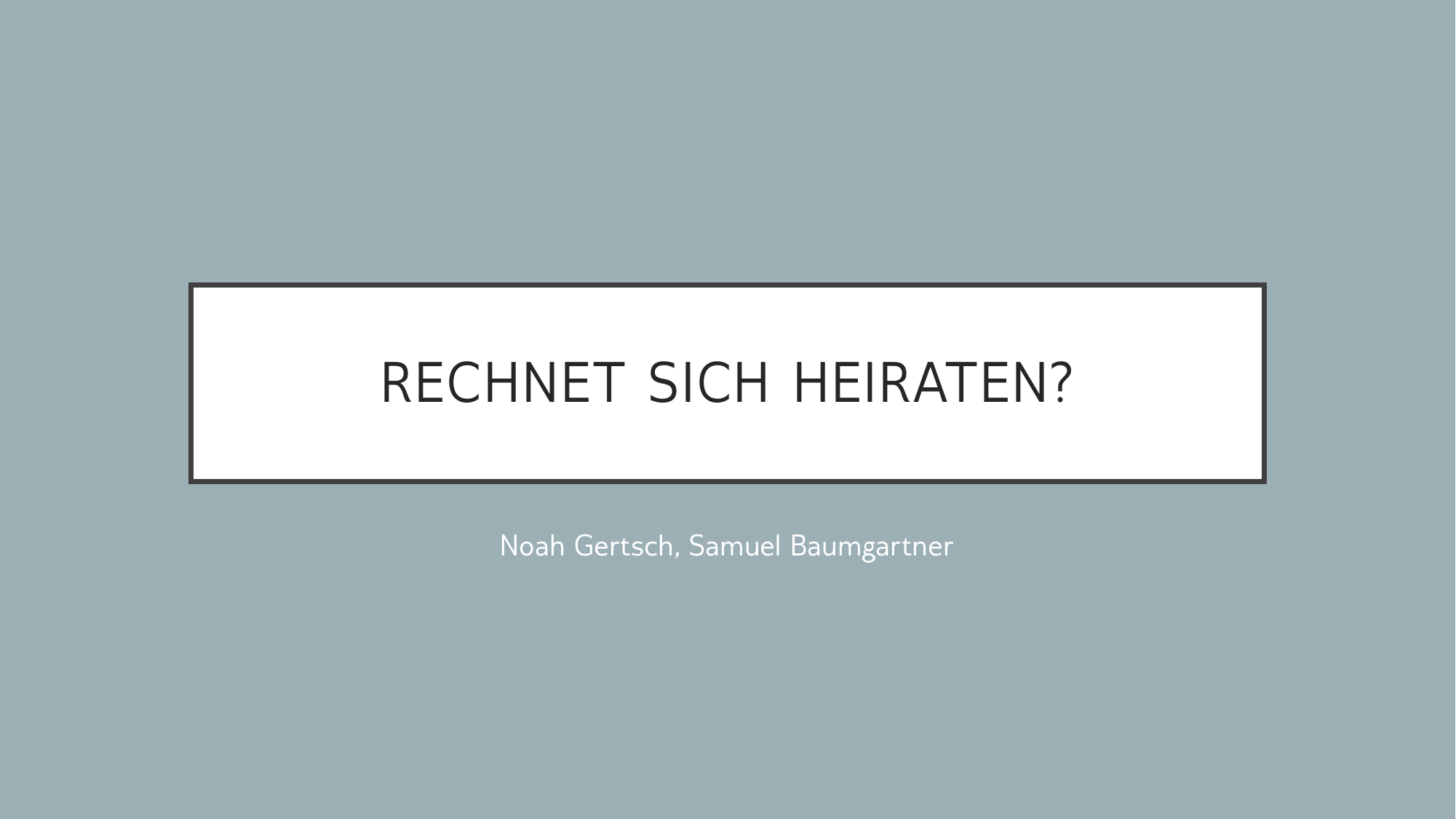

# Rechnet Sich heiraten?
Noah Gertsch, Samuel Baumgartner